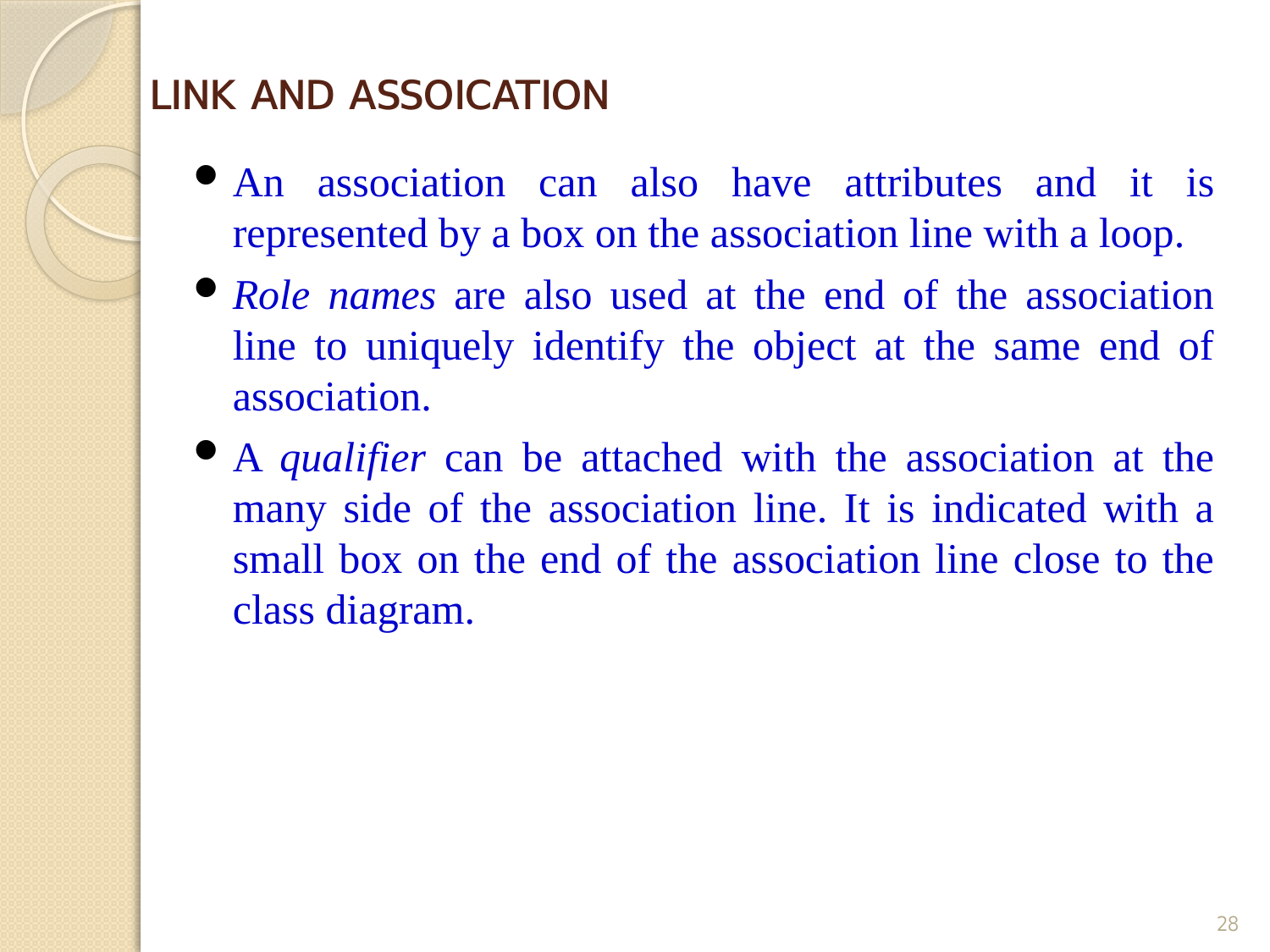

# LINK AND ASSOICATION
An association can also have attributes and it is represented by a box on the association line with a loop.
Role names are also used at the end of the association line to uniquely identify the object at the same end of association.
A qualifier can be attached with the association at the many side of the association line. It is indicated with a small box on the end of the association line close to the class diagram.
28